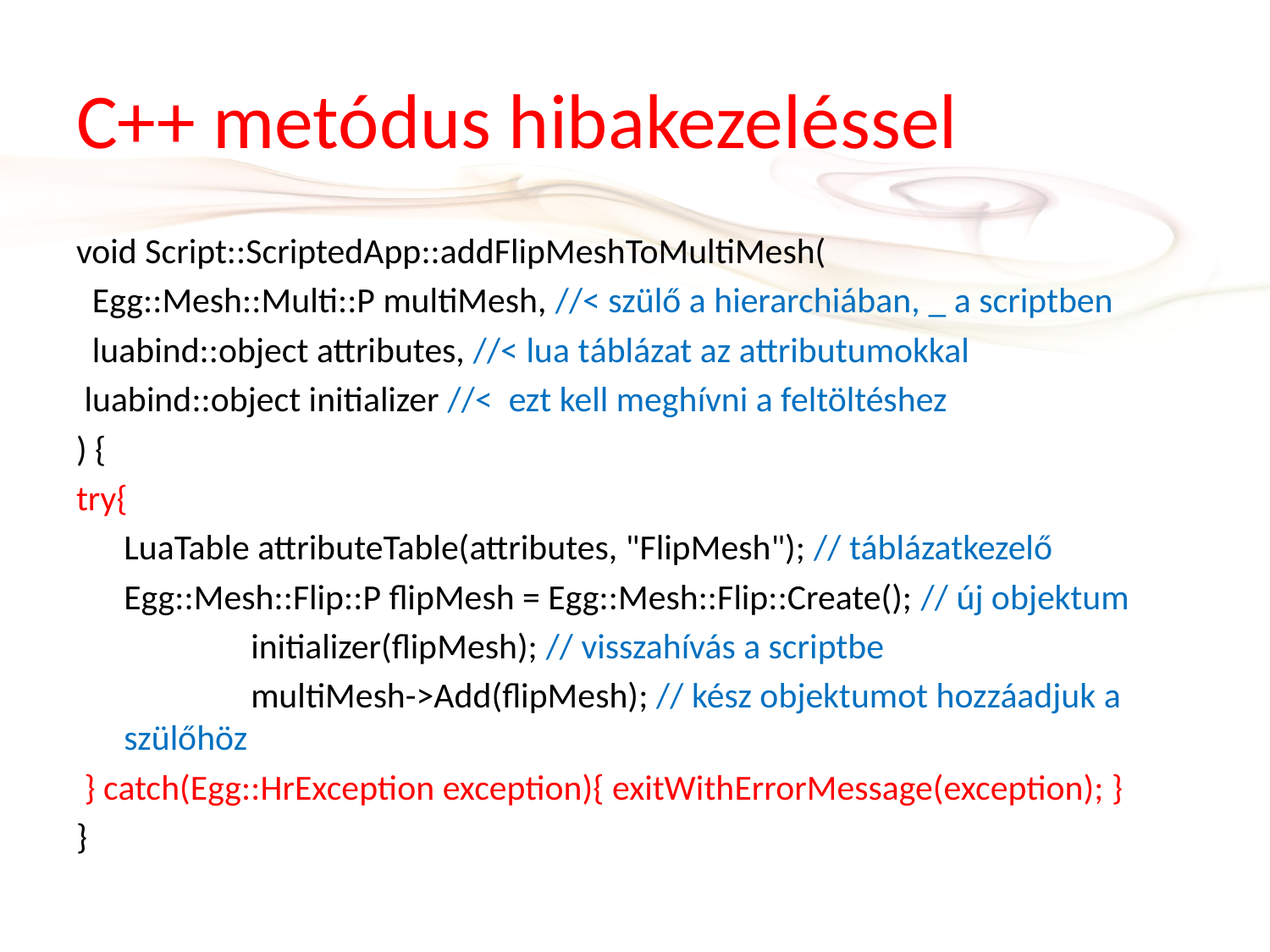

# C++ metódus hibakezeléssel
void Script::ScriptedApp::addFlipMeshToMultiMesh(
  Egg::Mesh::Multi::P multiMesh, //< szülő a hierarchiában, _ a scriptben
  luabind::object attributes, //< lua táblázat az attributumokkal
 luabind::object initializer //<  ezt kell meghívni a feltöltéshez
) {
try{
	LuaTable attributeTable(attributes, "FlipMesh"); // táblázatkezelő
	Egg::Mesh::Flip::P flipMesh = Egg::Mesh::Flip::Create(); // új objektum
		initializer(flipMesh); // visszahívás a scriptbe
		multiMesh->Add(flipMesh); // kész objektumot hozzáadjuk a szülőhöz
 } catch(Egg::HrException exception){ exitWithErrorMessage(exception); }
}